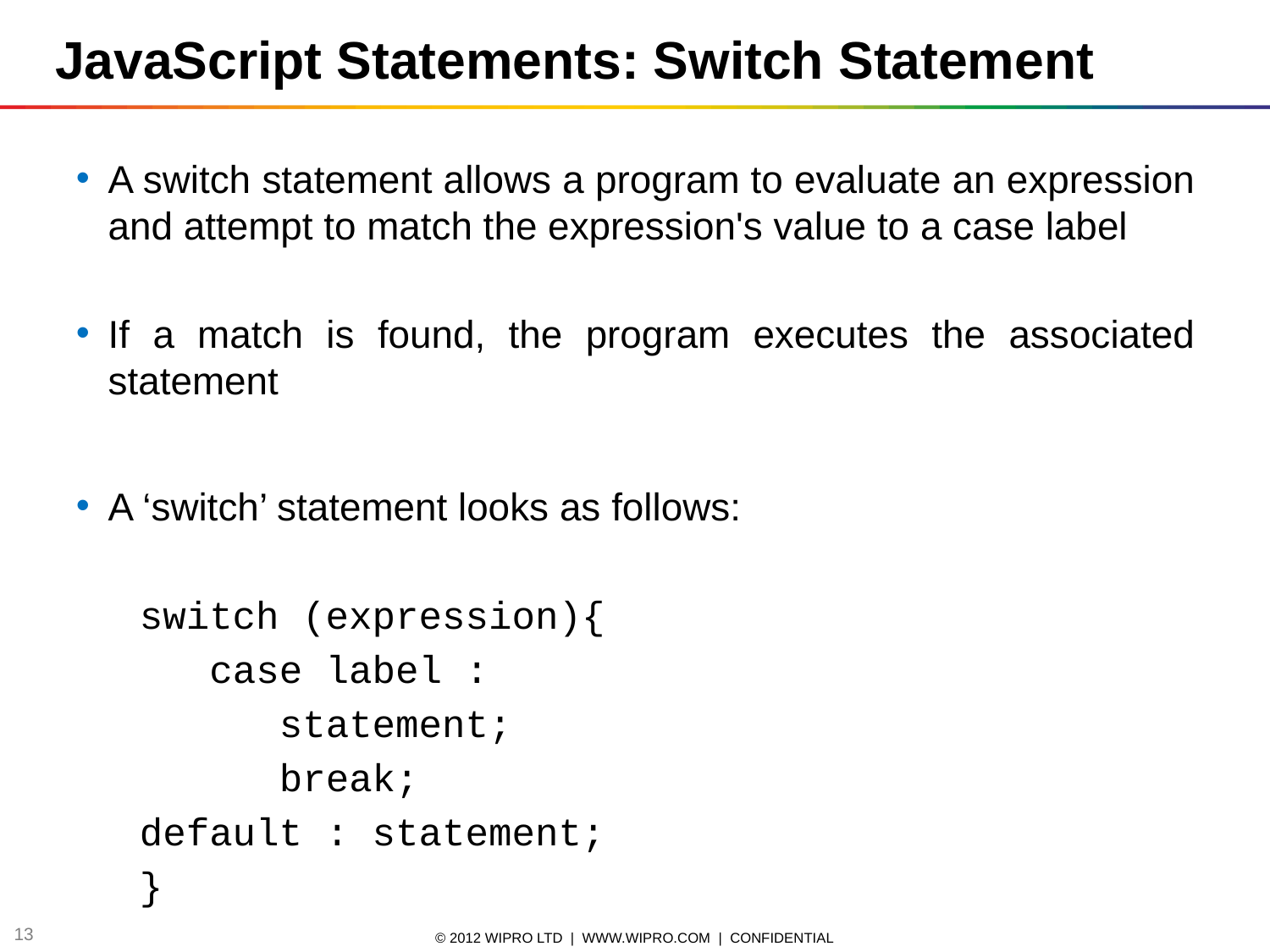

JavaScript Statements: Switch Statement
A switch statement allows a program to evaluate an expression and attempt to match the expression's value to a case label

If a match is found, the program executes the associated statement

A ‘switch’ statement looks as follows:

switch (expression){
   case label :
      statement;
      break;
default : statement;
}